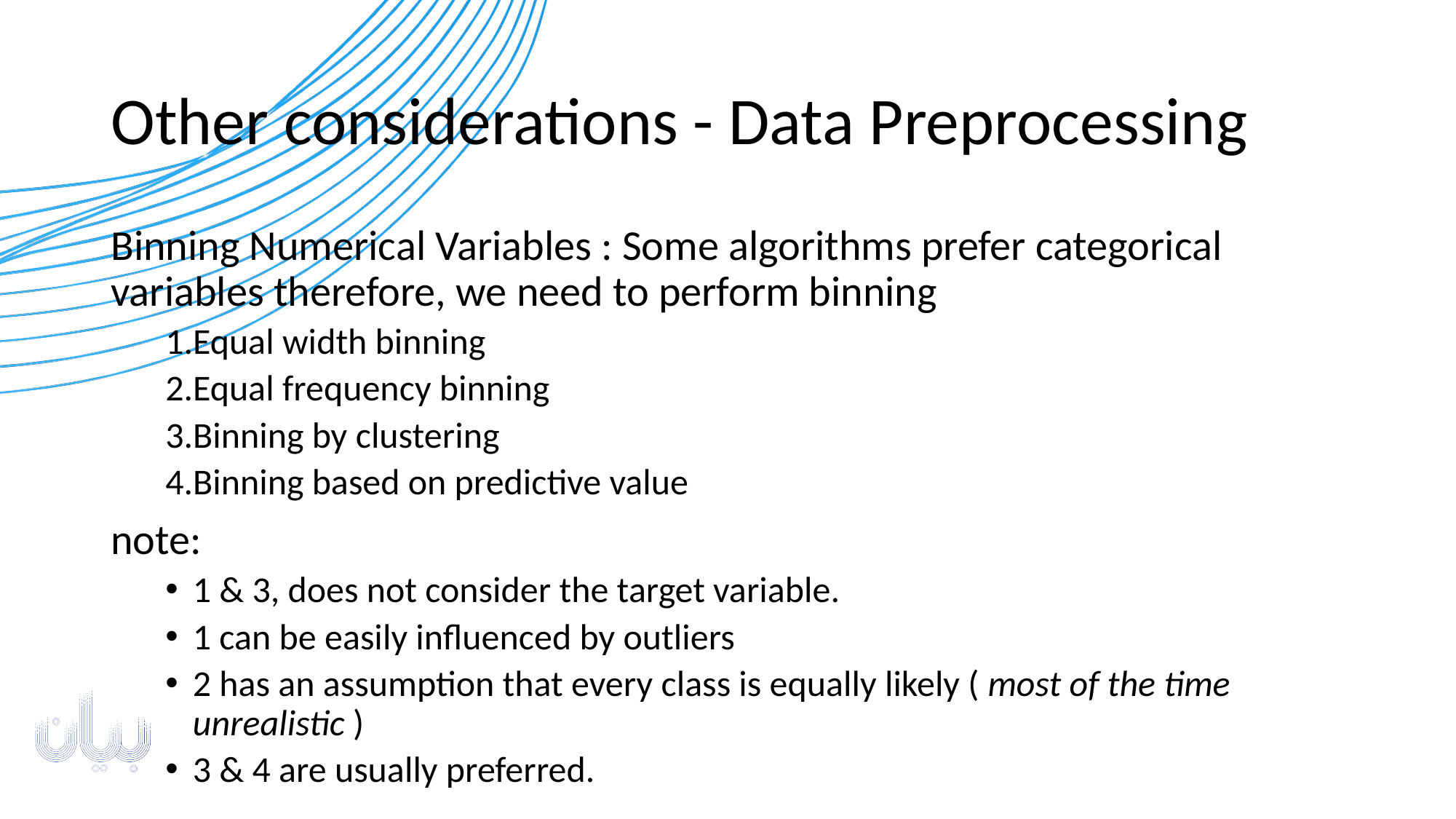

# Other considerations - Data Preprocessing
Binning Numerical Variables : Some algorithms prefer categorical variables therefore, we need to perform binning
Equal width binning
Equal frequency binning
Binning by clustering
Binning based on predictive value
note:
1 & 3, does not consider the target variable.
1 can be easily influenced by outliers
2 has an assumption that every class is equally likely ( most of the time unrealistic )
3 & 4 are usually preferred.